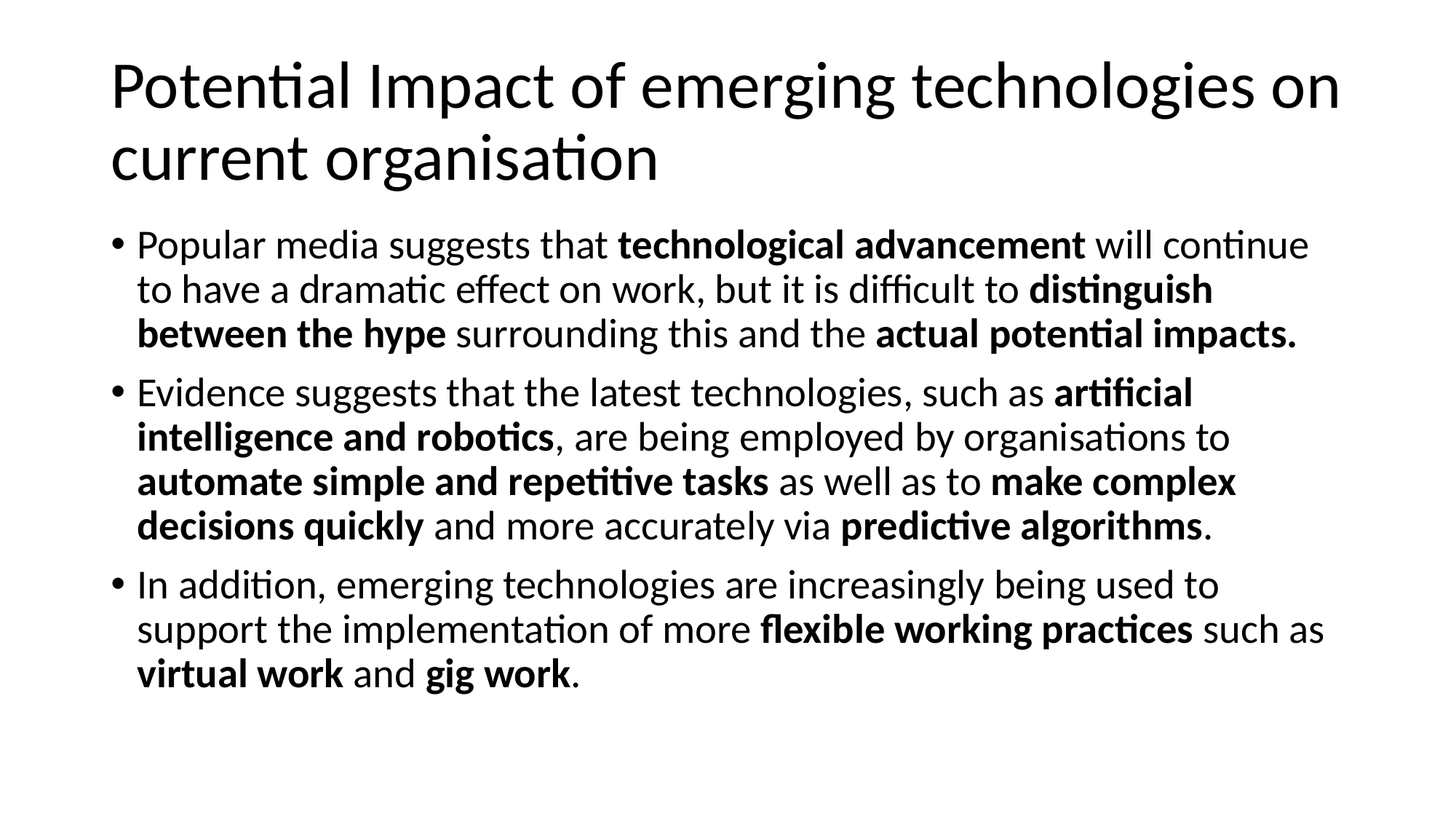

# Potential Impact of emerging technologies on current organisation
Popular media suggests that technological advancement will continue to have a dramatic effect on work, but it is difficult to distinguish between the hype surrounding this and the actual potential impacts.
Evidence suggests that the latest technologies, such as artificial intelligence and robotics, are being employed by organisations to automate simple and repetitive tasks as well as to make complex decisions quickly and more accurately via predictive algorithms.
In addition, emerging technologies are increasingly being used to support the implementation of more flexible working practices such as virtual work and gig work.